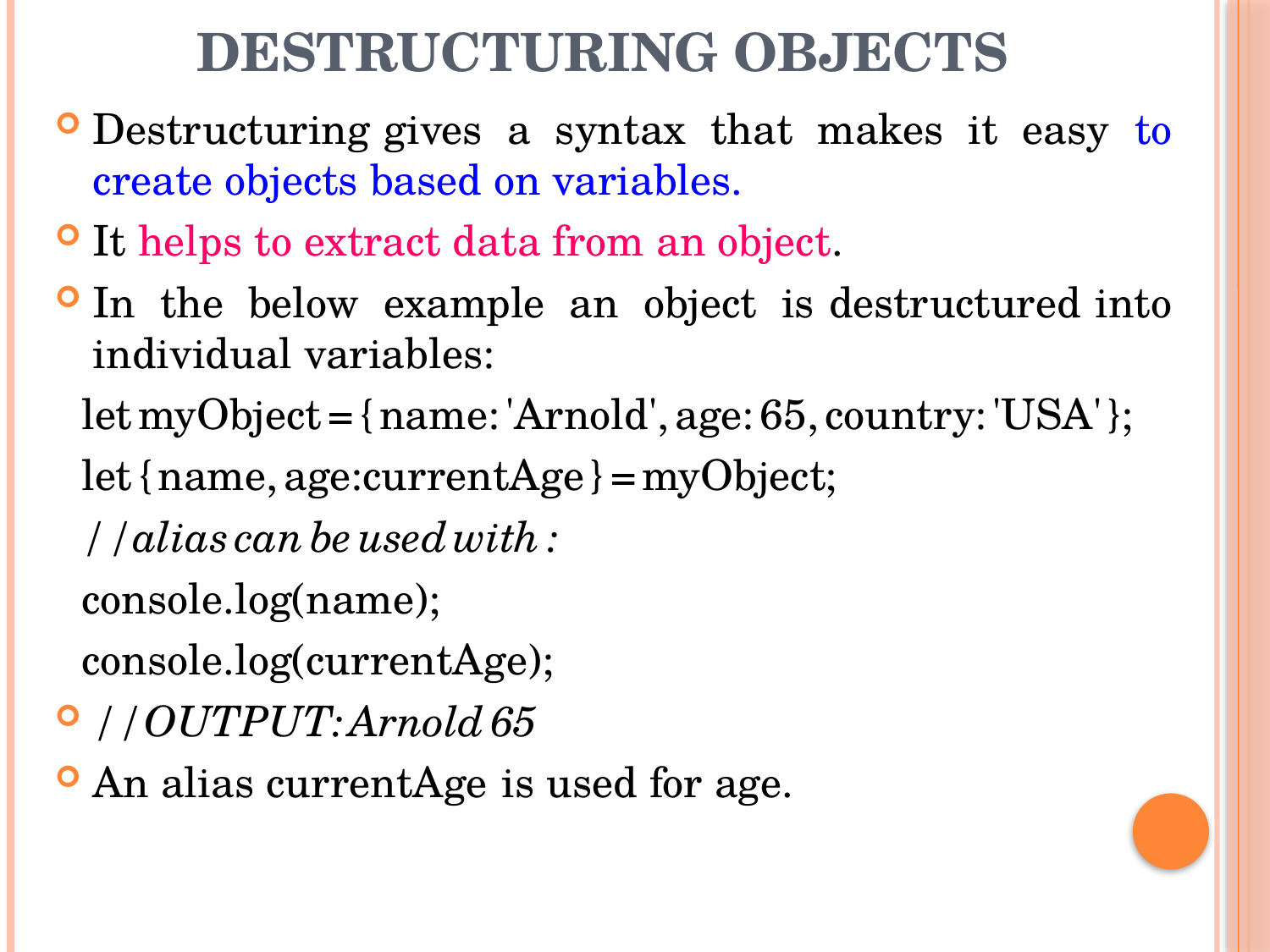

# Destructuring objects
Destructuring gives a syntax that makes it easy to create objects based on variables.
It helps to extract data from an object.
In the below example an object is destructured into individual variables:
let myObject = { name: 'Arnold', age: 65, country: 'USA' };
let { name, age:currentAge } = myObject;
//alias can be used with :
console.log(name);
console.log(currentAge);
//OUTPUT: Arnold 65
An alias currentAge is used for age.